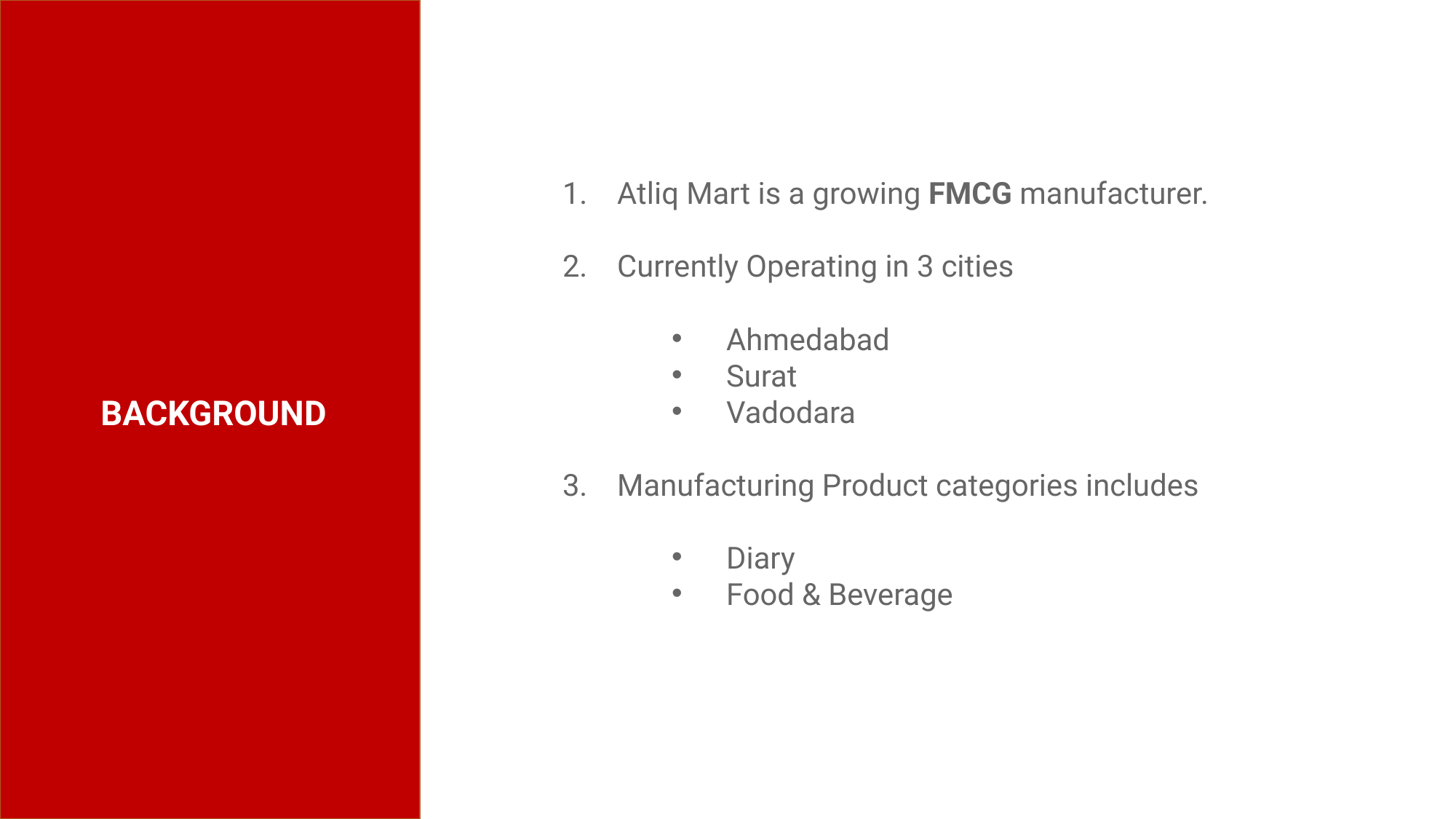

Atliq Mart is a growing FMCG manufacturer.

Currently Operating in 3 cities

Ahmedabad
Surat
Vadodara

Manufacturing Product categories includes

Diary
Food & Beverage
BACKGROUND